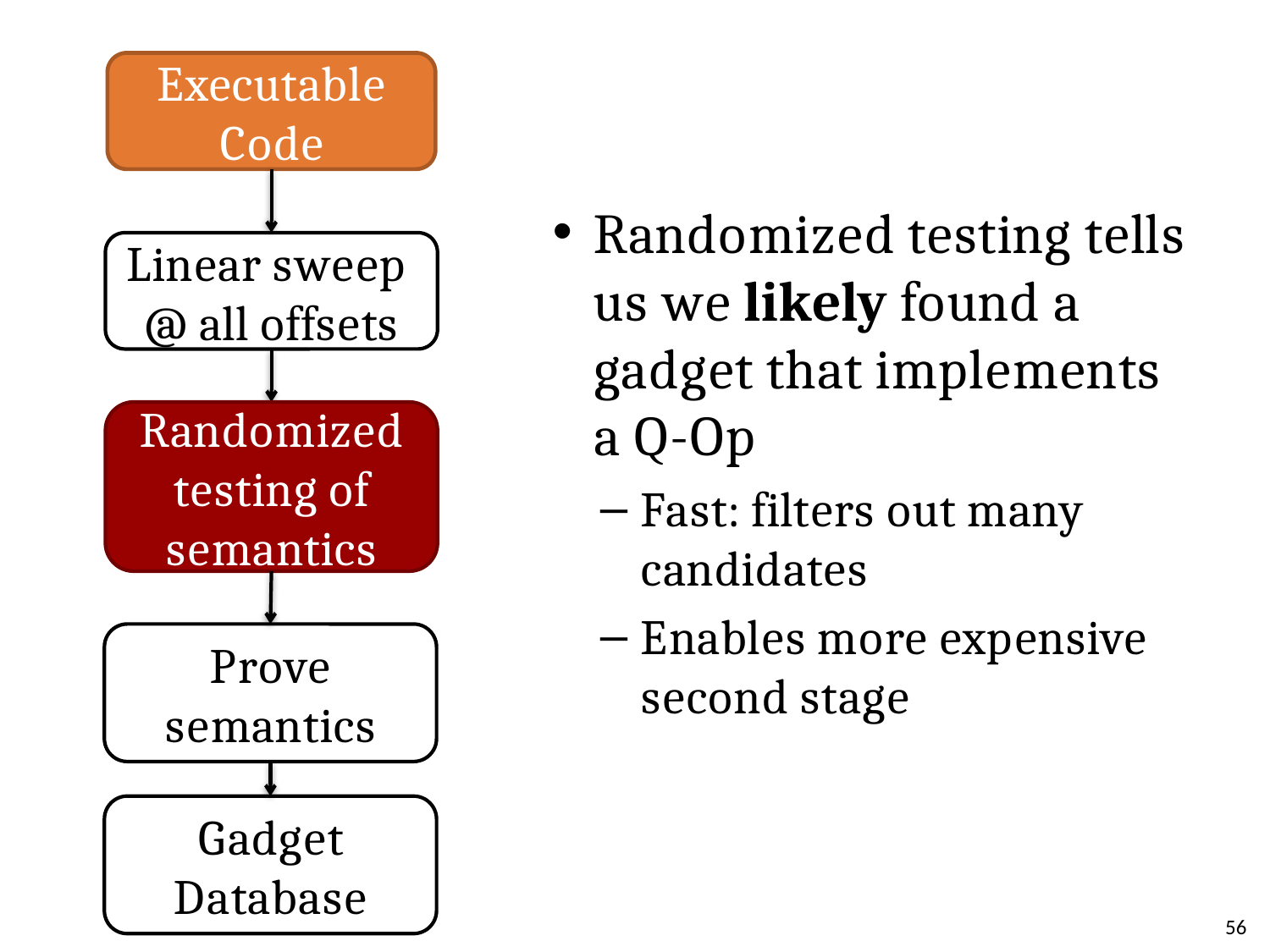

Executable Code
Randomized testing tells us we likely found a gadget that implements a Q-Op
Fast: filters out many candidates
Enables more expensive second stage

Linear sweep
@ all offsets
Randomized testing of semantics
Prove semantics
Gadget
Database
56